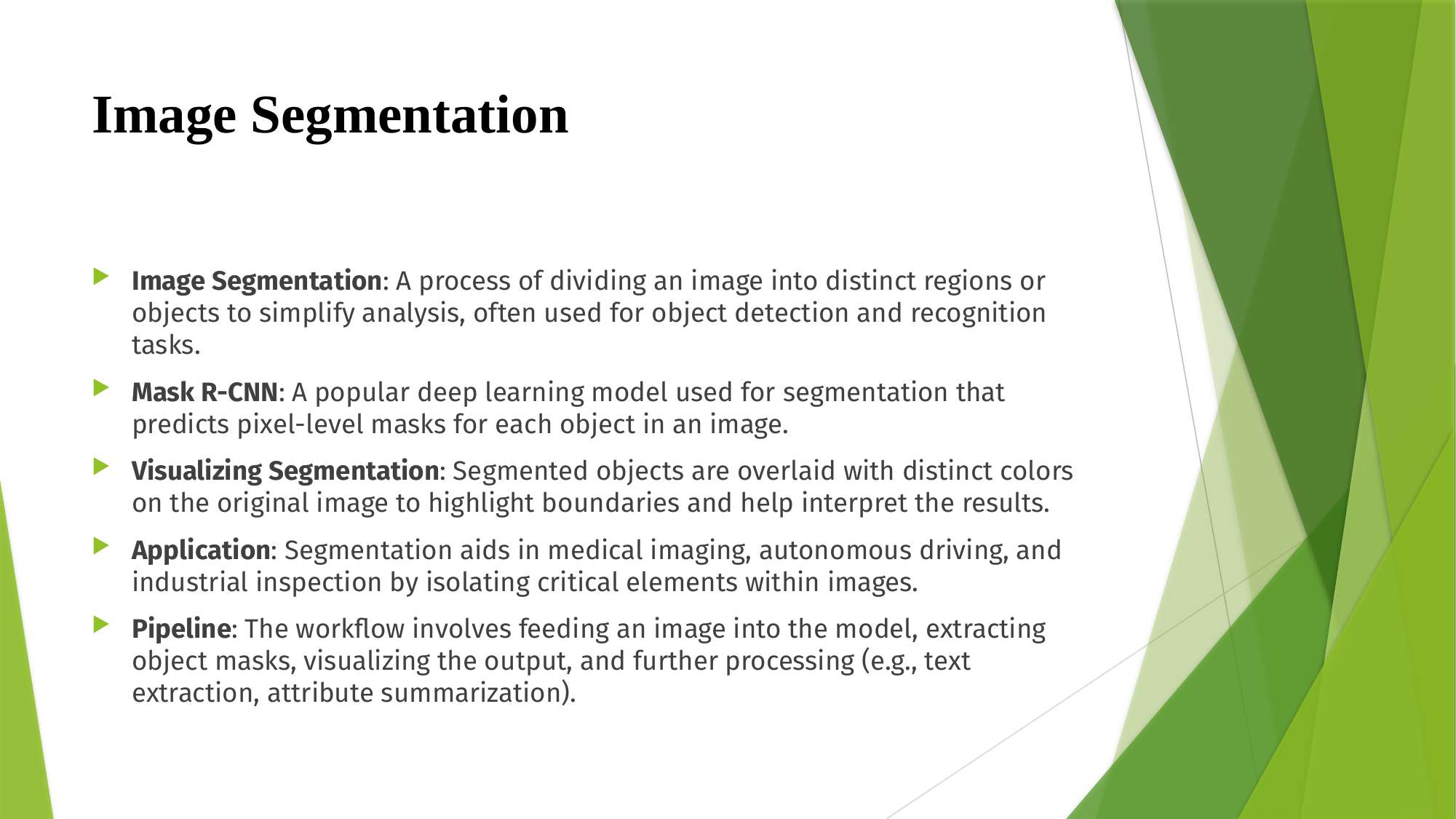

# Image Segmentation
Image Segmentation: A process of dividing an image into distinct regions or objects to simplify analysis, often used for object detection and recognition tasks.
Mask R-CNN: A popular deep learning model used for segmentation that predicts pixel-level masks for each object in an image.
Visualizing Segmentation: Segmented objects are overlaid with distinct colors on the original image to highlight boundaries and help interpret the results.
Application: Segmentation aids in medical imaging, autonomous driving, and industrial inspection by isolating critical elements within images.
Pipeline: The workflow involves feeding an image into the model, extracting object masks, visualizing the output, and further processing (e.g., text extraction, attribute summarization).